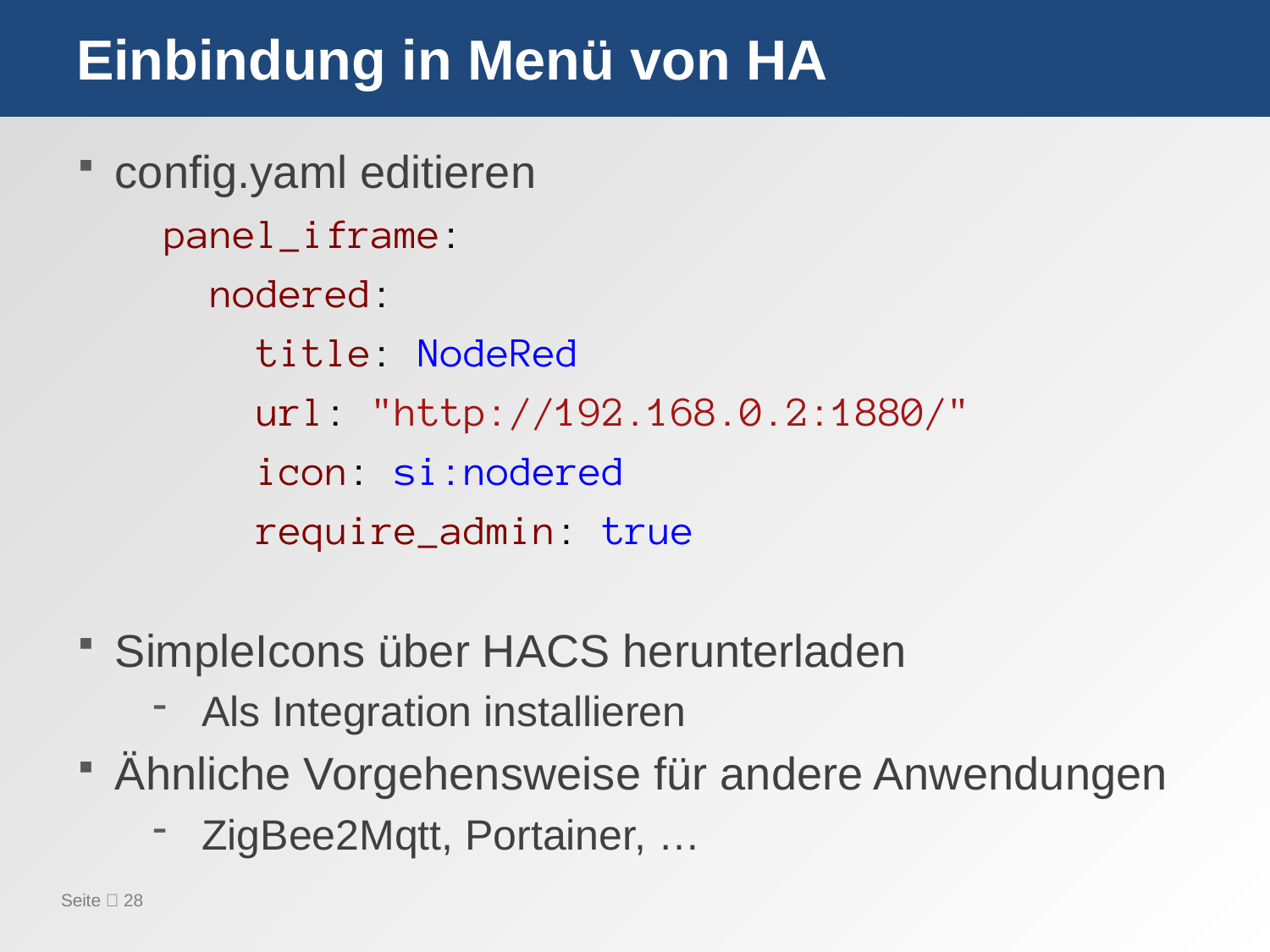

# Einbindung in Menü von HA
config.yaml editieren
panel_iframe:
  nodered:
    title: NodeRed
    url: "http://192.168.0.2:1880/"
    icon: si:nodered
    require_admin: true

SimpleIcons über HACS herunterladen
Als Integration installieren
Ähnliche Vorgehensweise für andere Anwendungen
ZigBee2Mqtt, Portainer, …